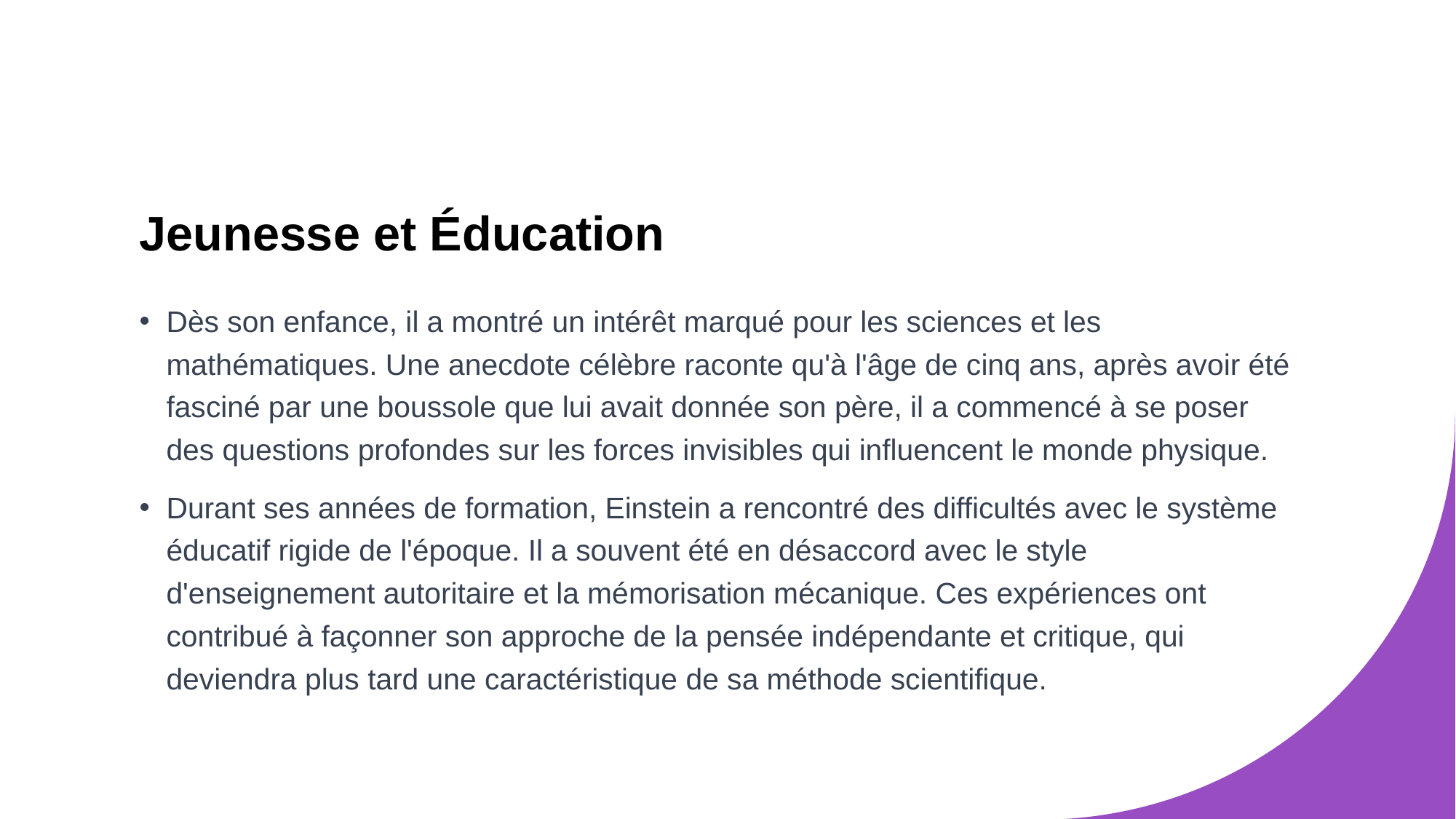

# Jeunesse et Éducation
Dès son enfance, il a montré un intérêt marqué pour les sciences et les mathématiques. Une anecdote célèbre raconte qu'à l'âge de cinq ans, après avoir été fasciné par une boussole que lui avait donnée son père, il a commencé à se poser des questions profondes sur les forces invisibles qui influencent le monde physique.
Durant ses années de formation, Einstein a rencontré des difficultés avec le système éducatif rigide de l'époque. Il a souvent été en désaccord avec le style d'enseignement autoritaire et la mémorisation mécanique. Ces expériences ont contribué à façonner son approche de la pensée indépendante et critique, qui deviendra plus tard une caractéristique de sa méthode scientifique.